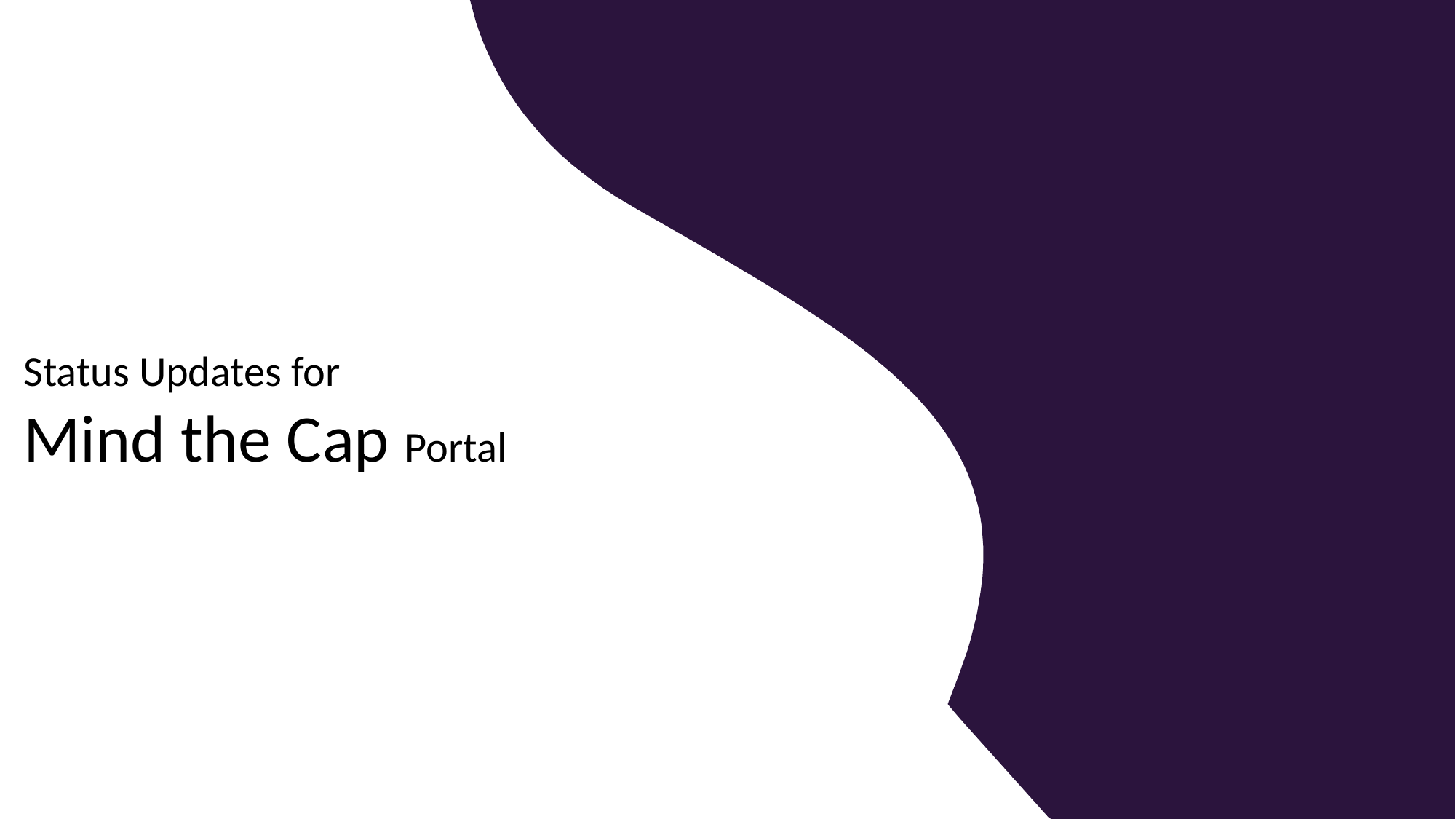

# Status Updates for Mind the Cap Portal